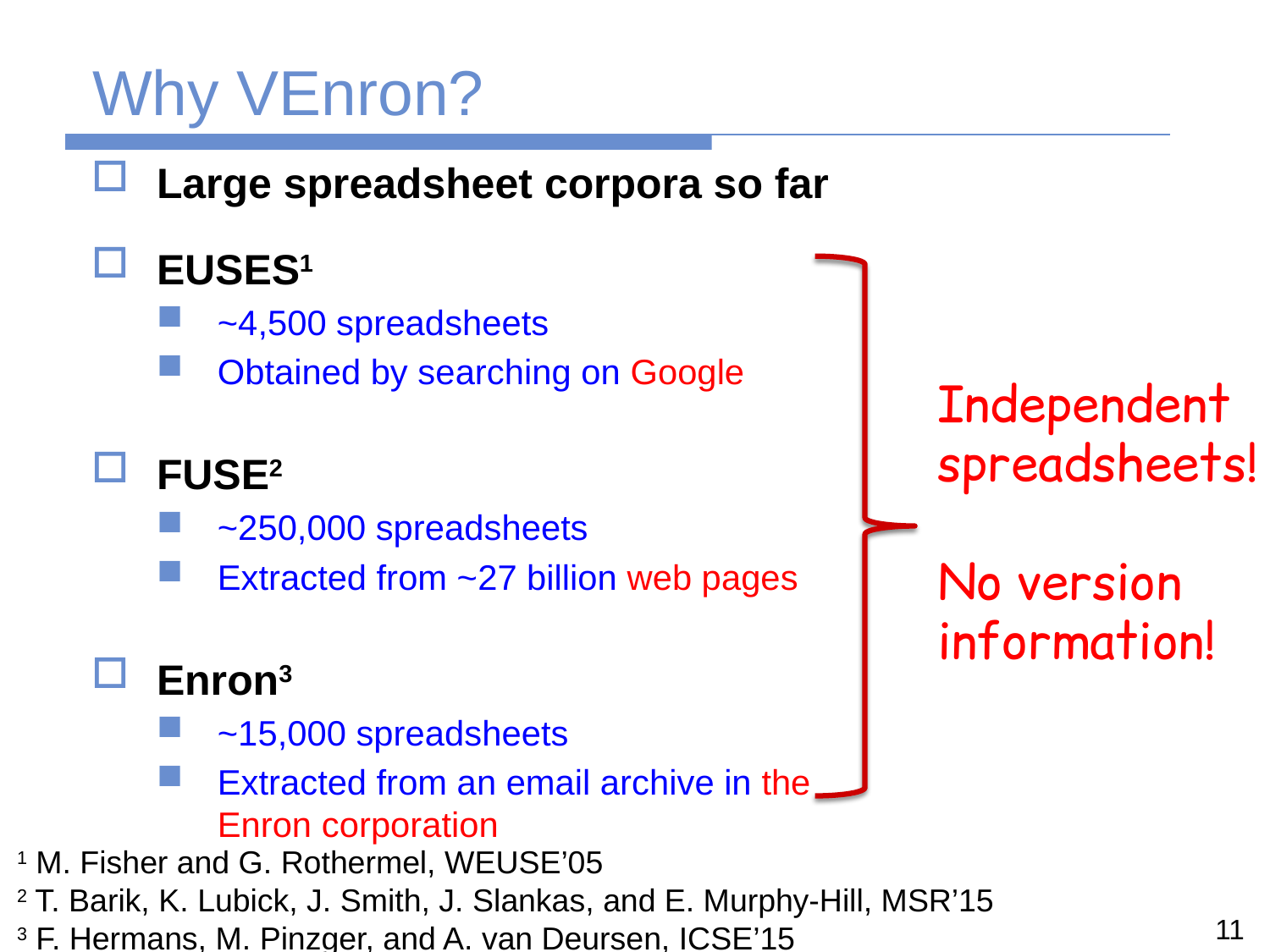

# Why VEnron?
Large spreadsheet corpora so far

EUSES1
~4,500 spreadsheets
Obtained by searching on Google

FUSE2
~250,000 spreadsheets
Extracted from ~27 billion web pages

Enron3
~15,000 spreadsheets
Extracted from an email archive in the Enron corporation

Independent spreadsheets!

No version information!
1 M. Fisher and G. Rothermel, WEUSE’05
2 T. Barik, K. Lubick, J. Smith, J. Slankas, and E. Murphy-Hill, MSR’15
3 F. Hermans, M. Pinzger, and A. van Deursen, ICSE’15
11